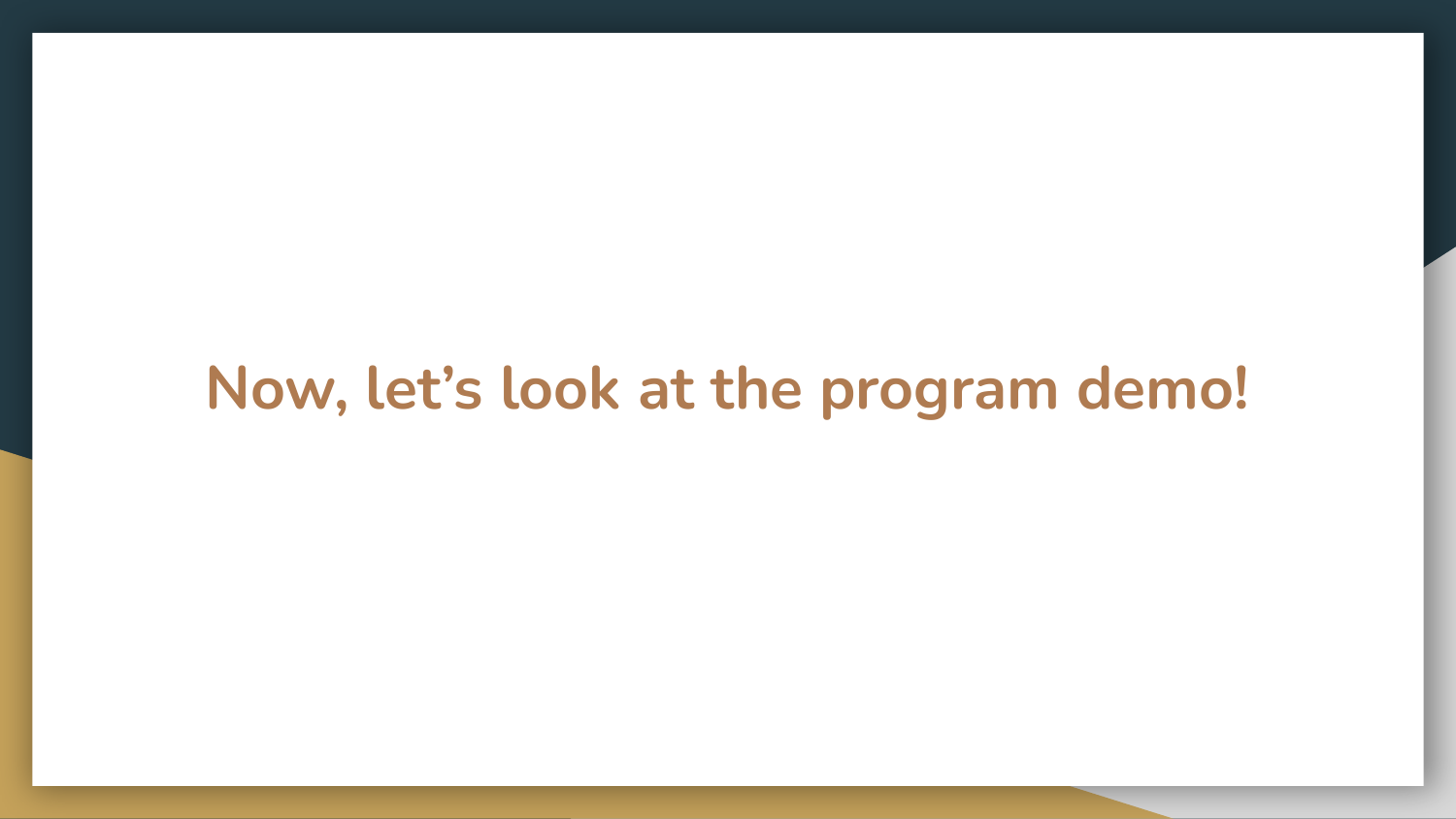

# Now, let’s look at the program demo!